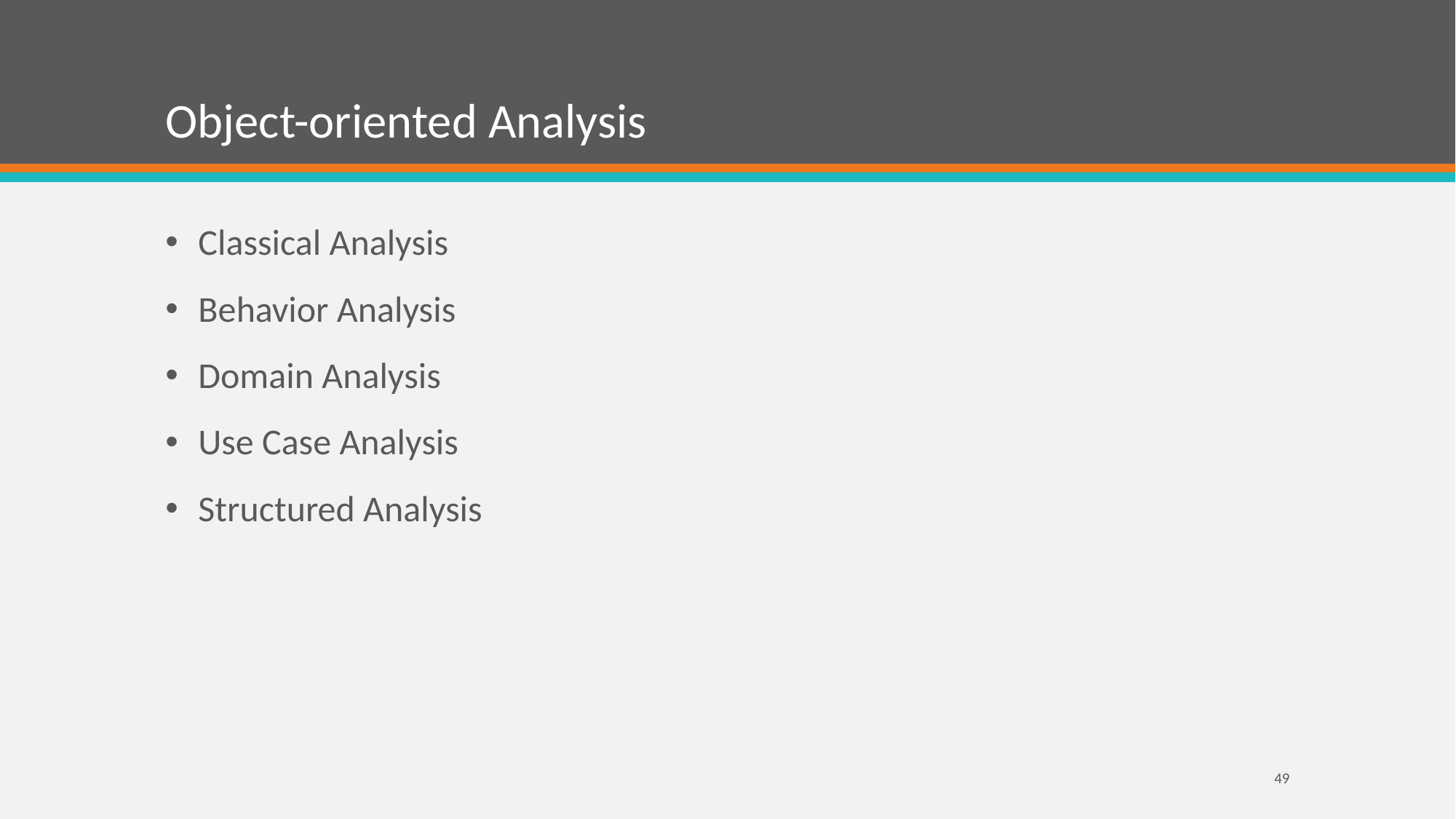

# Object-oriented Analysis
Classical Analysis
Behavior Analysis
Domain Analysis
Use Case Analysis
Structured Analysis
49